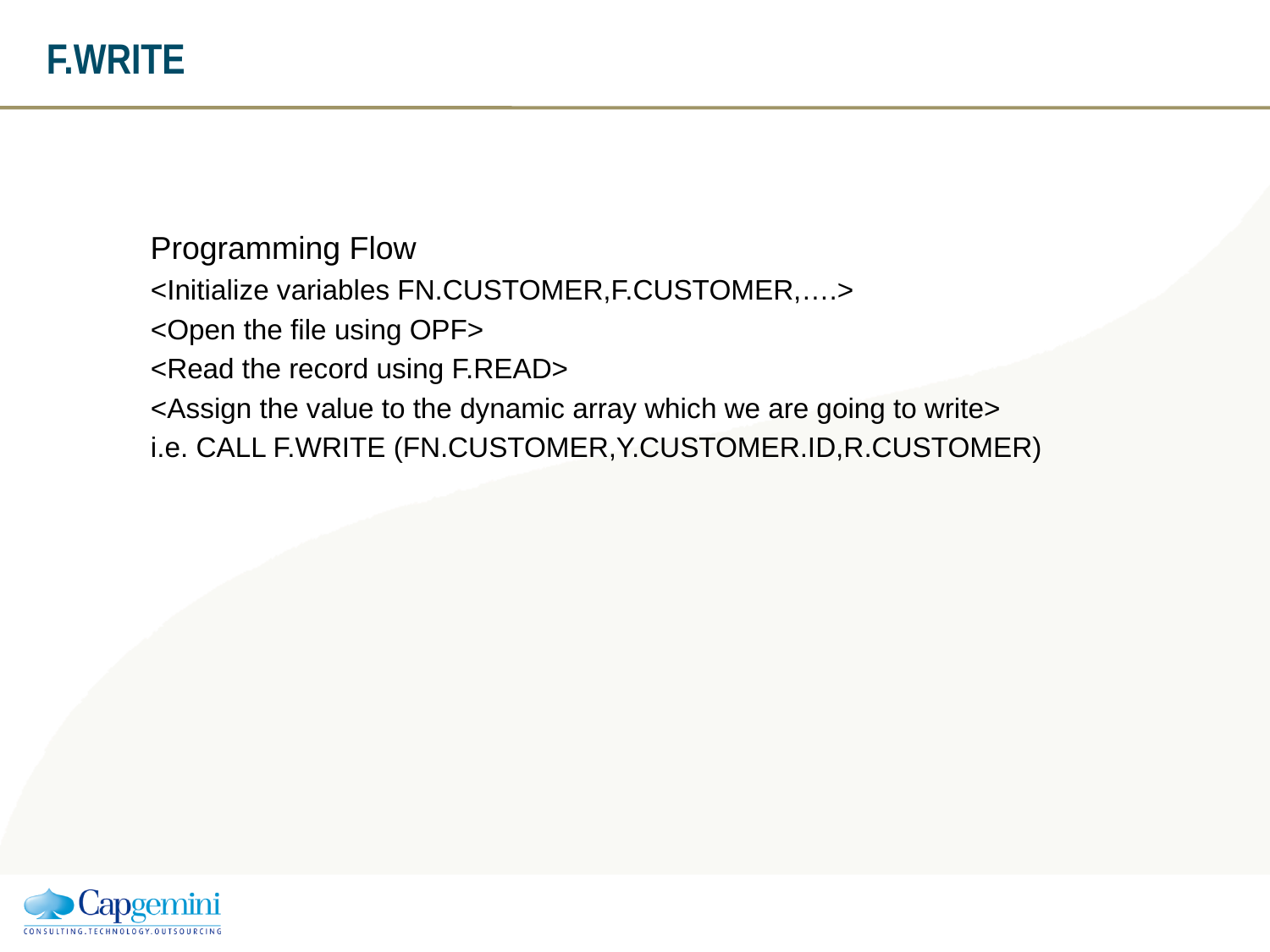

# F.WRITE
Programming Flow
<Initialize variables FN.CUSTOMER,F.CUSTOMER,….>
<Open the file using OPF>
<Read the record using F.READ>
<Assign the value to the dynamic array which we are going to write>
i.e. CALL F.WRITE (FN.CUSTOMER,Y.CUSTOMER.ID,R.CUSTOMER)